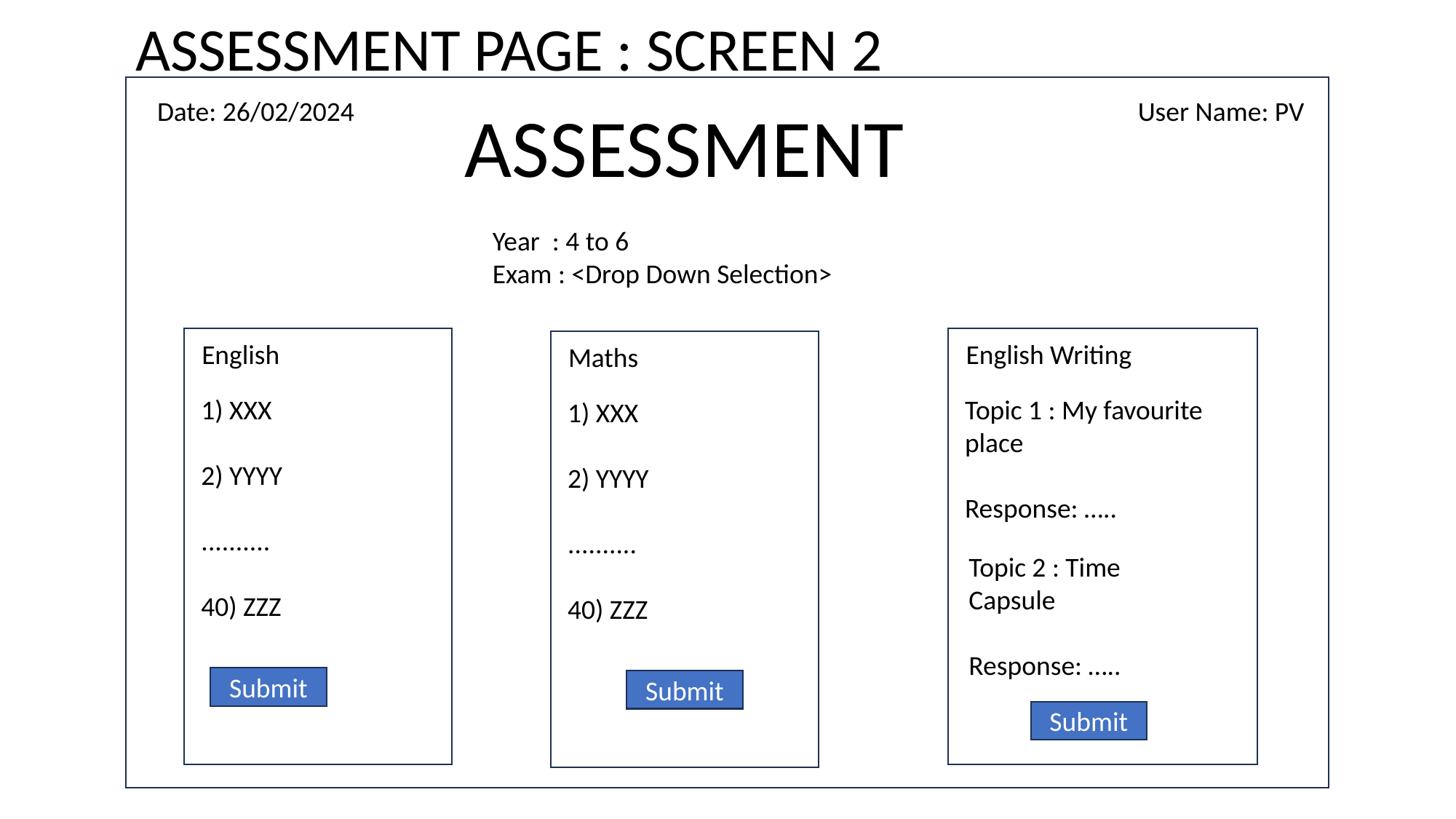

ASSESSMENT PAGE : SCREEN 2

Date: 26/02/2024
User Name: PV
ASSESSMENT
Year  : 4 to 6
Exam : <Drop Down Selection>

Sub
English Writing
Topic 1 : My favourite place

Response: …..

Sub
English
1) XXX

2) YYYY

..........

40) ZZZ

Sub
Maths
1) XXX

2) YYYY

..........

40) ZZZ

Topic 2 : Time Capsule

Response: …..

Submit
Submit
Submit